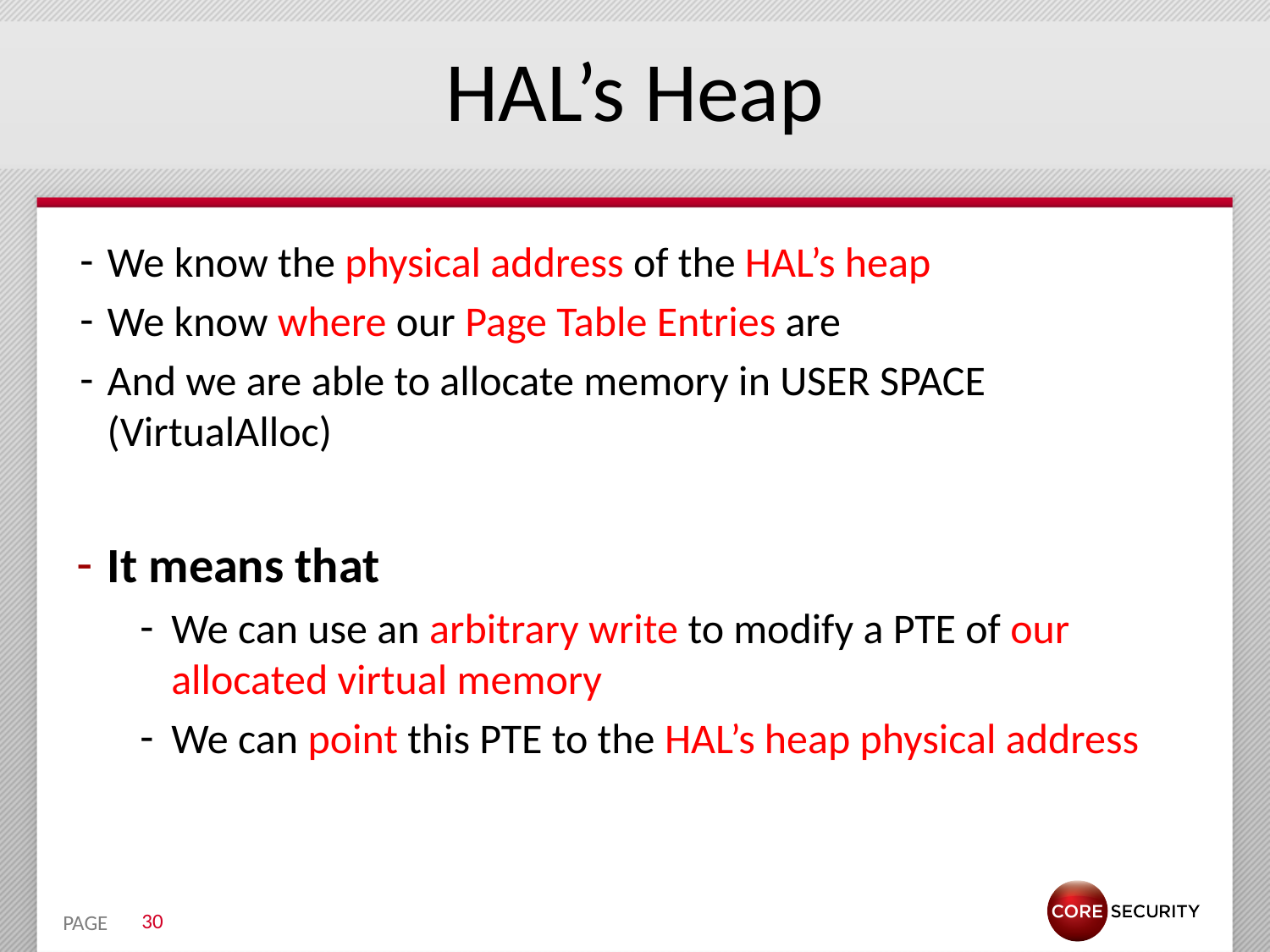

# HAL’s Heap
We know the physical address of the HAL’s heap
We know where our Page Table Entries are
And we are able to allocate memory in USER SPACE (VirtualAlloc)

It means that
We can use an arbitrary write to modify a PTE of our allocated virtual memory
We can point this PTE to the HAL’s heap physical address
30